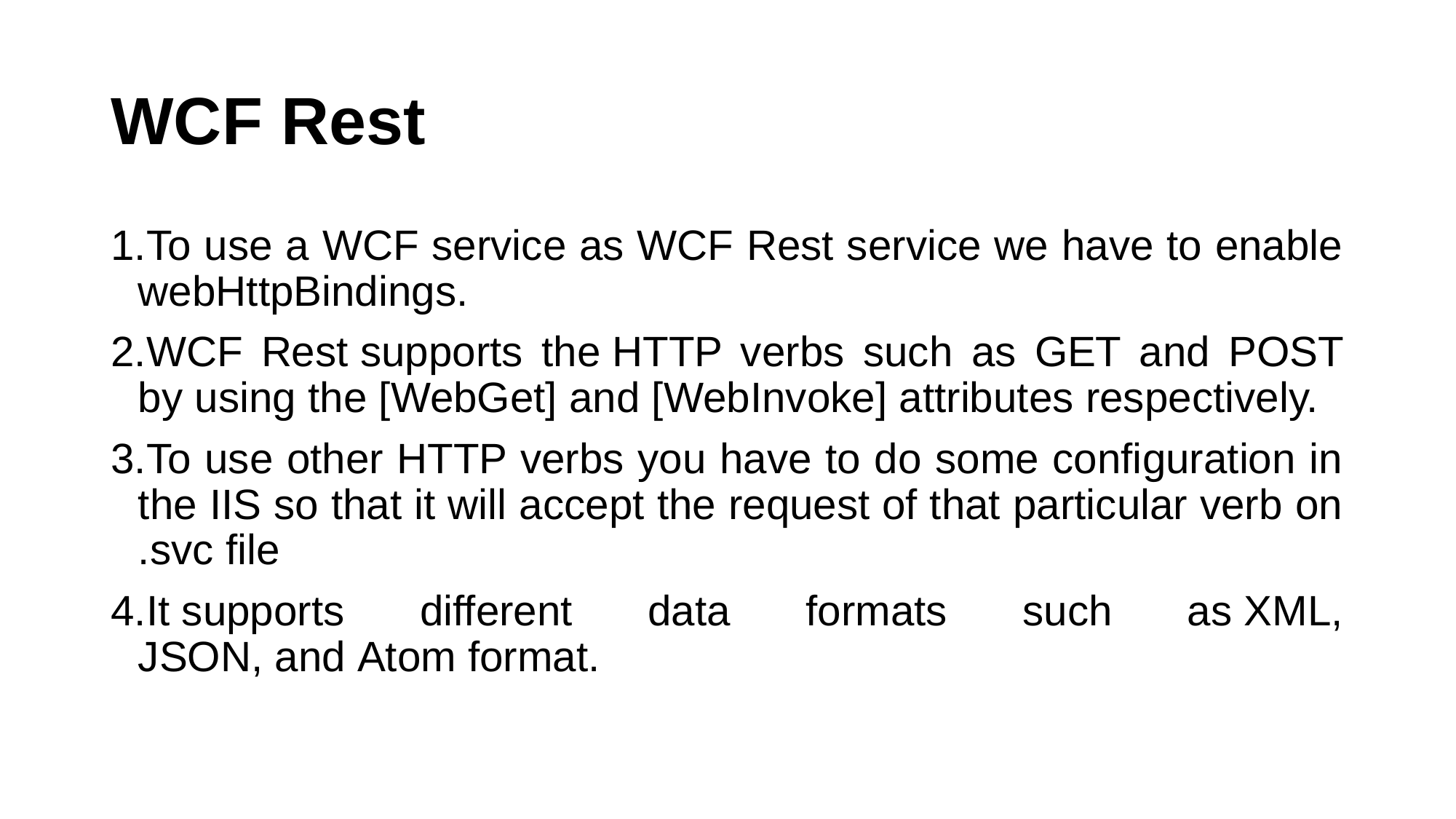

# WCF Rest
To use a WCF service as WCF Rest service we have to enable webHttpBindings.
WCF Rest supports the HTTP verbs such as GET and POST by using the [WebGet] and [WebInvoke] attributes respectively.
To use other HTTP verbs you have to do some configuration in the IIS so that it will accept the request of that particular verb on .svc file
It supports different data formats such as XML, JSON, and Atom format.